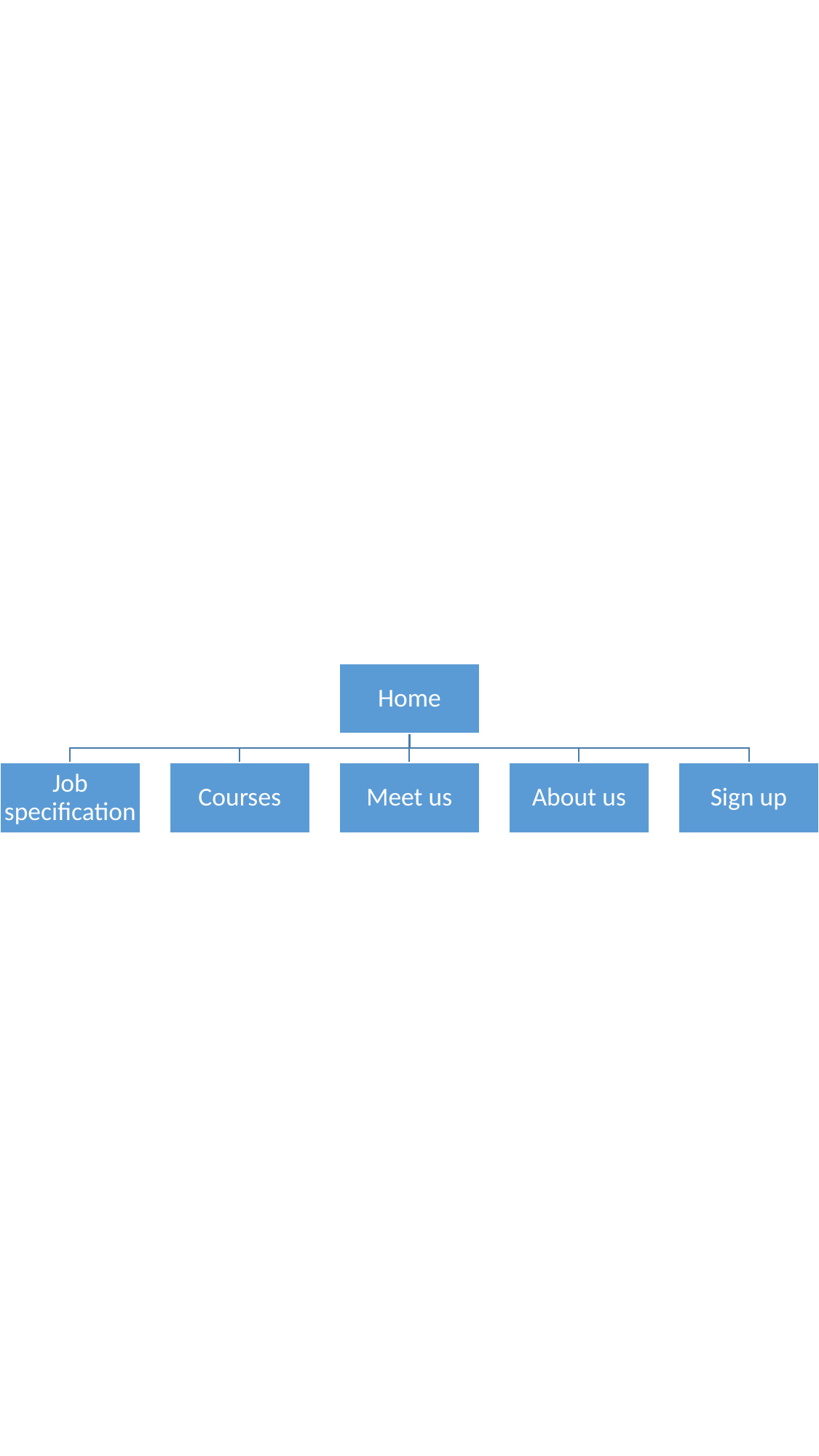

Home
Job specification
Courses
Meet us
About us
Sign up